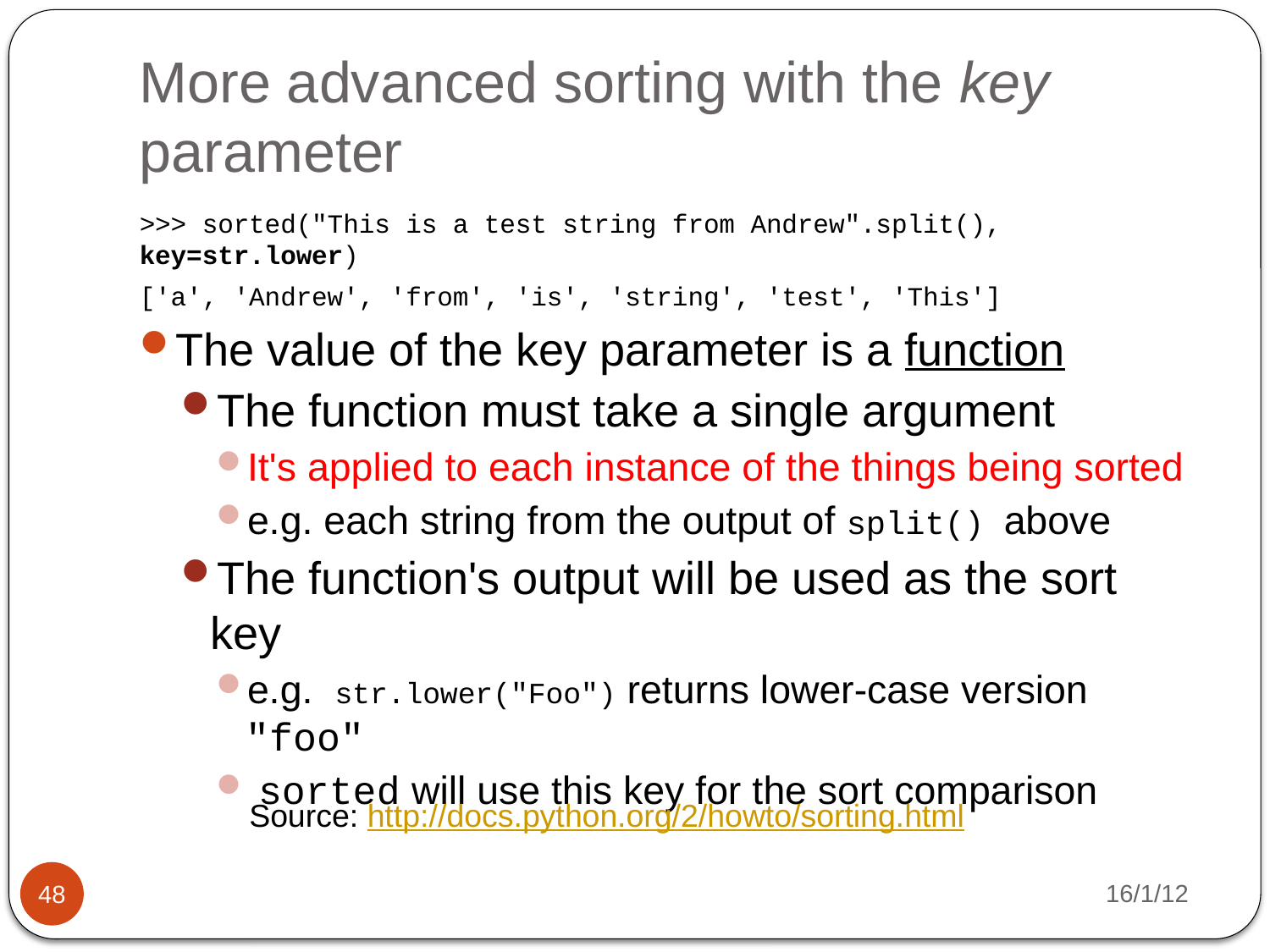

# More advanced sorting with the key parameter
>>> sorted("This is a test string from Andrew".split(), key=str.lower)
['a', 'Andrew', 'from', 'is', 'string', 'test', 'This']
The value of the key parameter is a function
The function must take a single argument
It's applied to each instance of the things being sorted
e.g. each string from the output of split() above
The function's output will be used as the sort key
e.g.  str.lower("Foo") returns lower-case version "foo"
 sorted will use this key for the sort comparison
Source: http://docs.python.org/2/howto/sorting.html
16/1/12
48